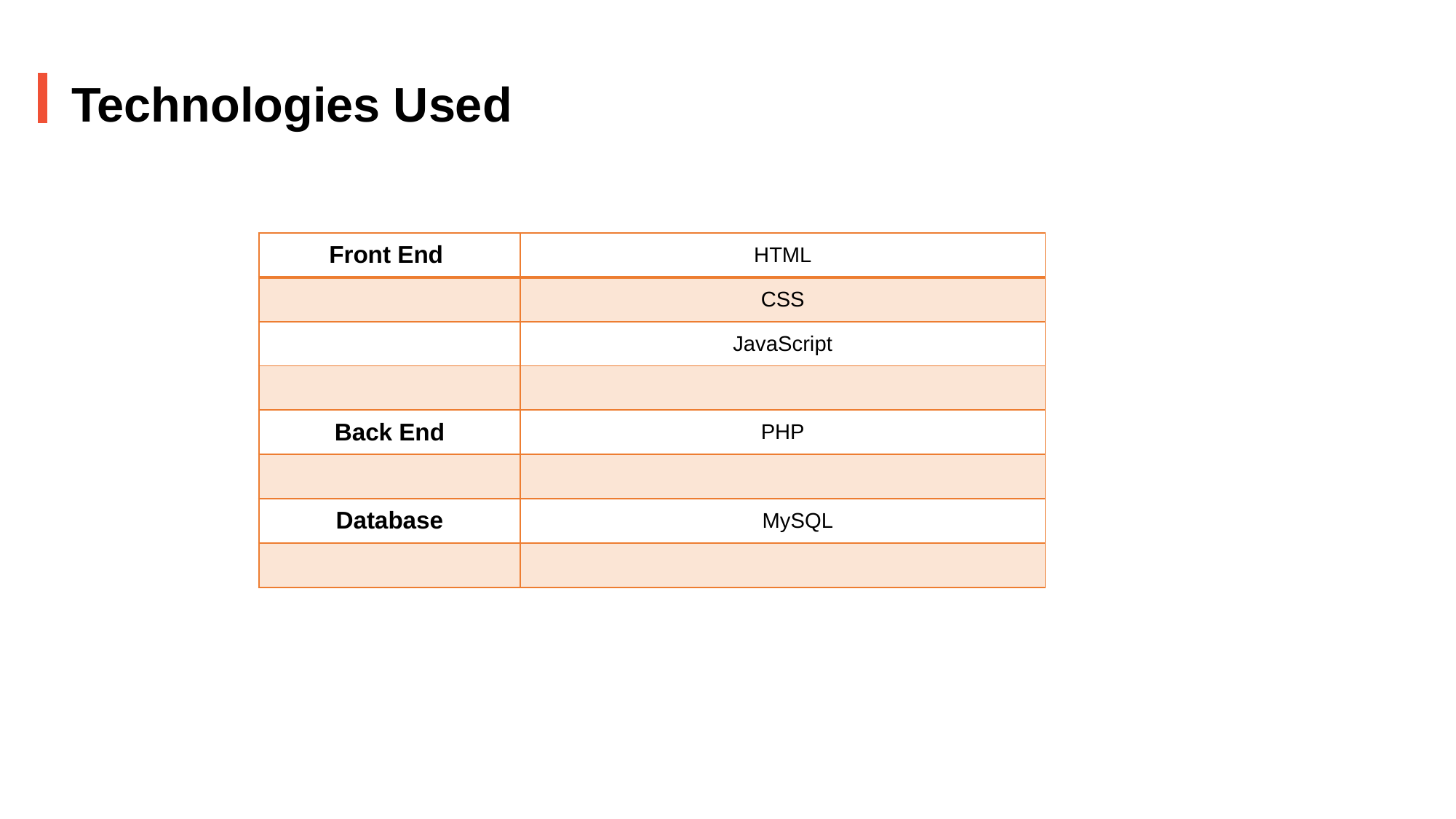

Technologies Used

| Front End | HTML |
| --- | --- |
|  | CSS |
|  | JavaScript |
|  |  |
| Back End | PHP |
|  |  |
| Database | MySQL |
|  |  |